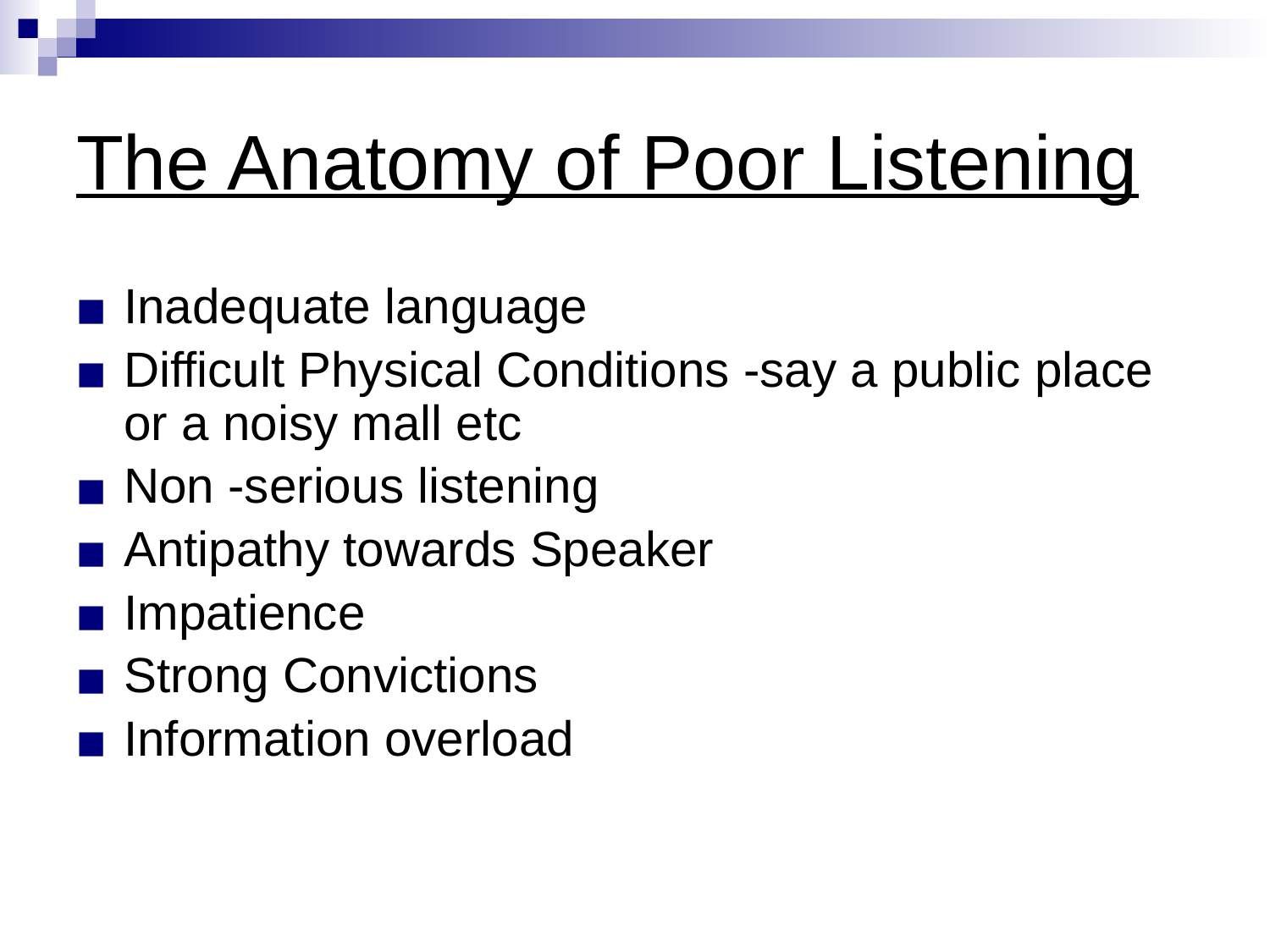

# The Anatomy of Poor Listening
Inadequate language
Difficult Physical Conditions -say a public place or a noisy mall etc
Non -serious listening
Antipathy towards Speaker
Impatience
Strong Convictions
Information overload